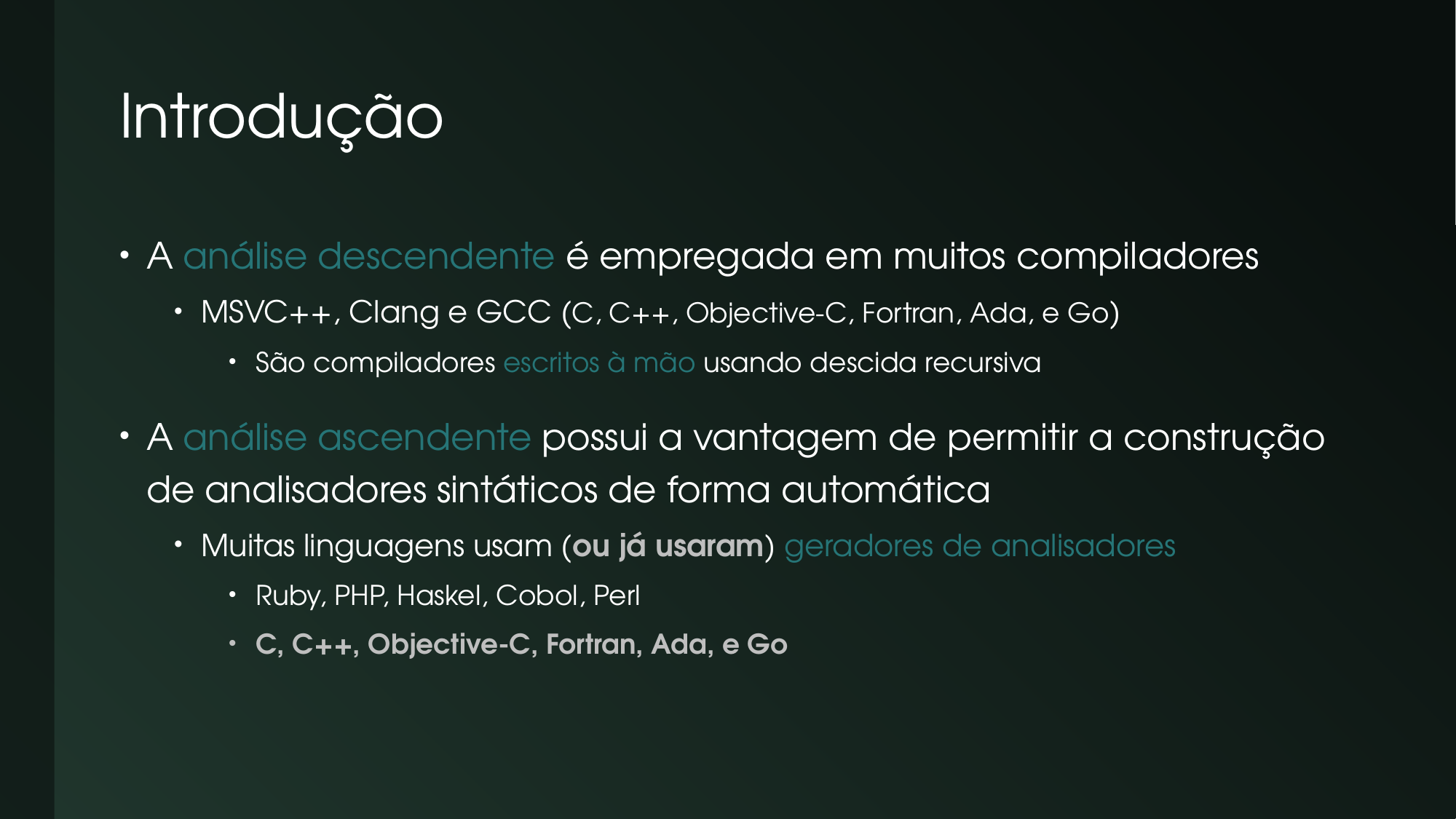

# Introdução
A análise descendente é empregada em muitos compiladores
MSVC++, Clang e GCC (C, C++, Objective-C, Fortran, Ada, e Go)
São compiladores escritos à mão usando descida recursiva
A análise ascendente possui a vantagem de permitir a construção de analisadores sintáticos de forma automática
Muitas linguagens usam (ou já usaram) geradores de analisadores
Ruby, PHP, Haskel, Cobol, Perl
C, C++, Objective-C, Fortran, Ada, e Go